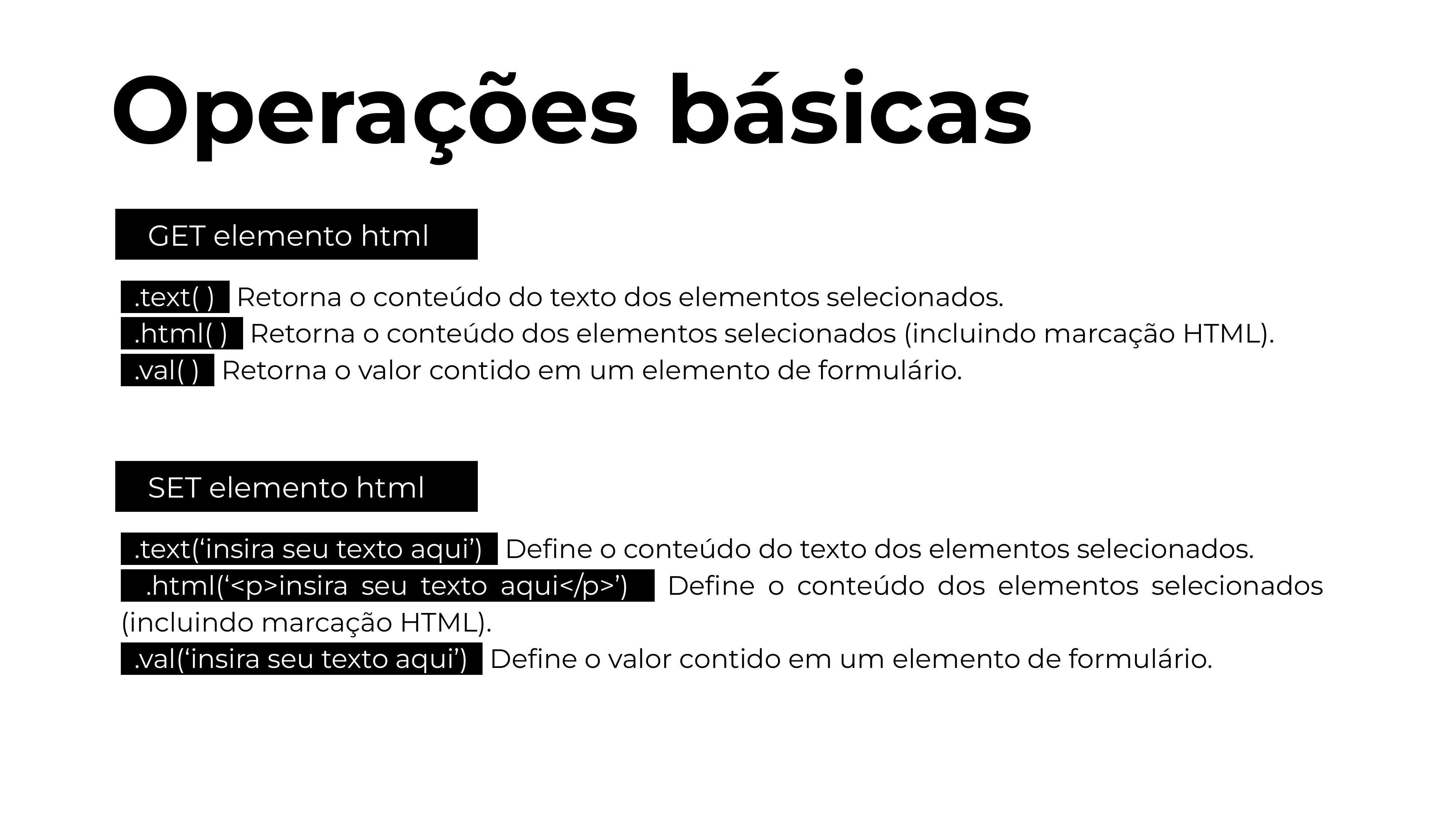

Operações básicas
GET elemento html
  .text( )   Retorna o conteúdo do texto dos elementos selecionados.
  .html( )   Retorna o conteúdo dos elementos selecionados (incluindo marcação HTML).
  .val( )   Retorna o valor contido em um elemento de formulário.
SET elemento html
  .text(‘insira seu texto aqui’)   Define o conteúdo do texto dos elementos selecionados.
  .html(‘<p>insira seu texto aqui</p>’)   Define o conteúdo dos elementos selecionados (incluindo marcação HTML).
  .val(‘insira seu texto aqui’)   Define o valor contido em um elemento de formulário.